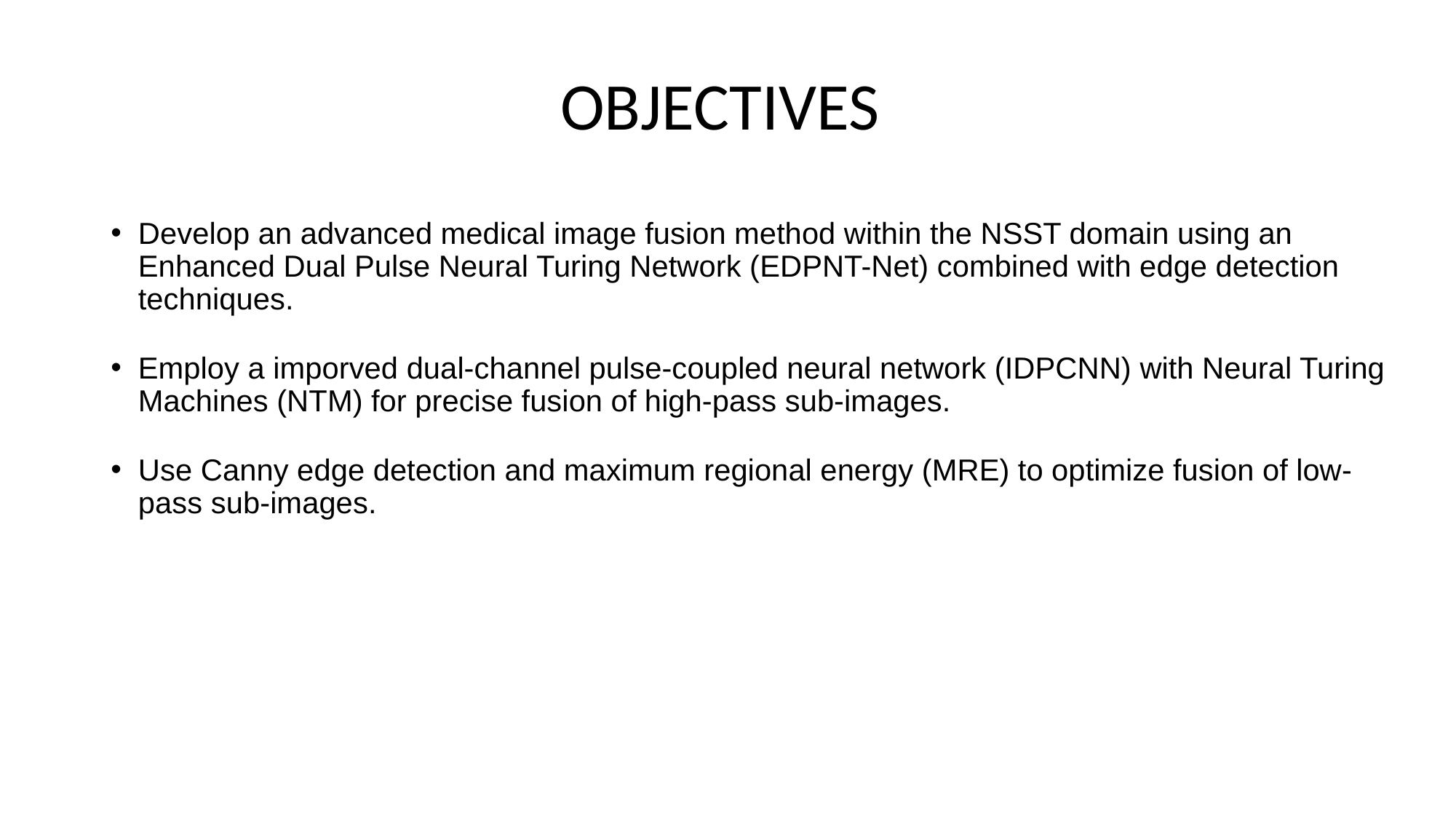

# OBJECTIVES
Develop an advanced medical image fusion method within the NSST domain using an Enhanced Dual Pulse Neural Turing Network (EDPNT-Net) combined with edge detection techniques.

Employ a imporved dual-channel pulse-coupled neural network (IDPCNN) with Neural Turing Machines (NTM) for precise fusion of high-pass sub-images.

Use Canny edge detection and maximum regional energy (MRE) to optimize fusion of low-pass sub-images.